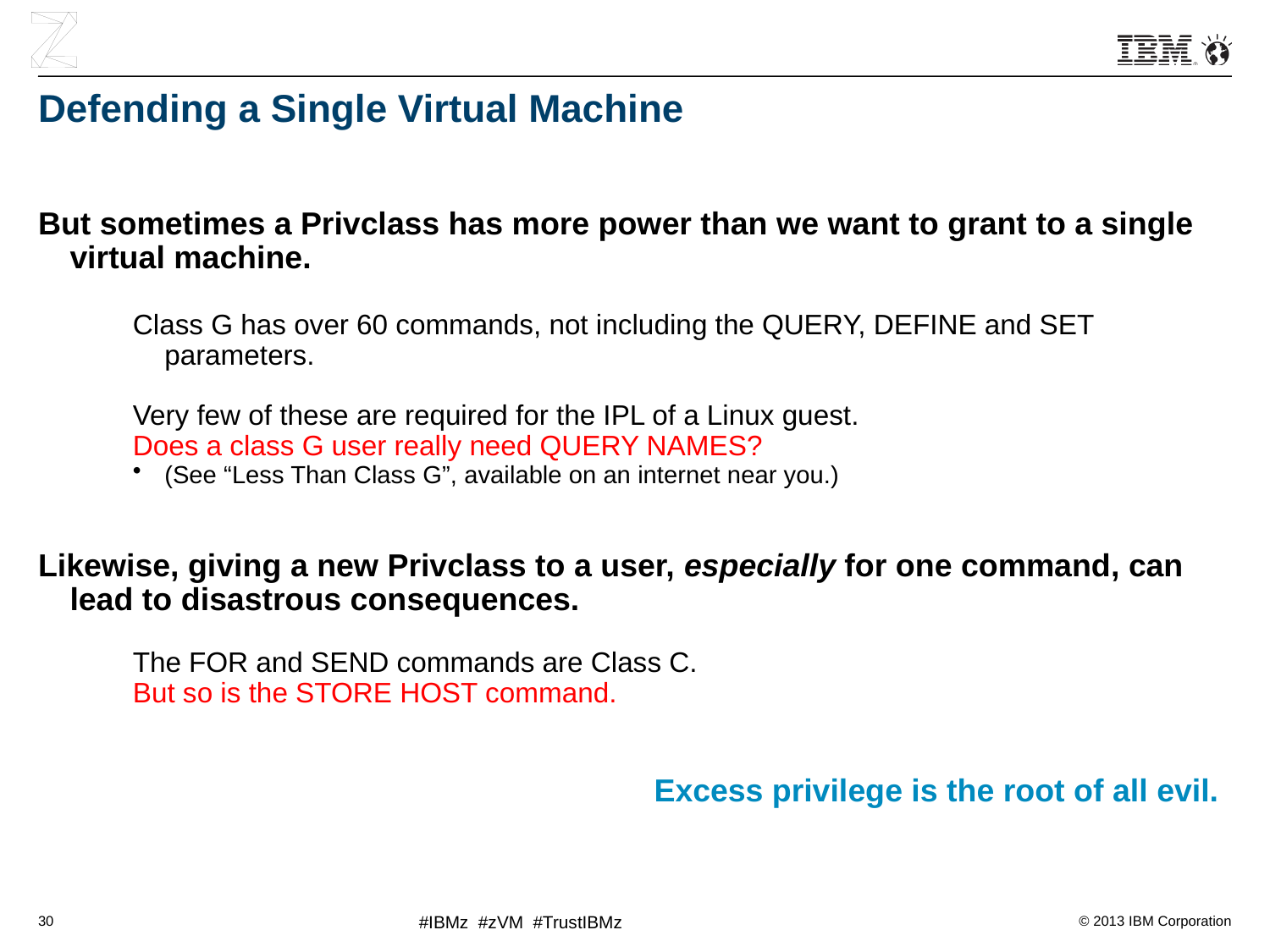

# Defending a Single Virtual Machine
But sometimes a Privclass has more power than we want to grant to a single virtual machine.

Class G has over 60 commands, not including the QUERY, DEFINE and SET parameters.

Very few of these are required for the IPL of a Linux guest.
Does a class G user really need QUERY NAMES?
(See “Less Than Class G”, available on an internet near you.)

Likewise, giving a new Privclass to a user, especially for one command, can lead to disastrous consequences.

The FOR and SEND commands are Class C.
But so is the STORE HOST command.

Excess privilege is the root of all evil.
30
#IBMz  #zVM  #TrustIBMz